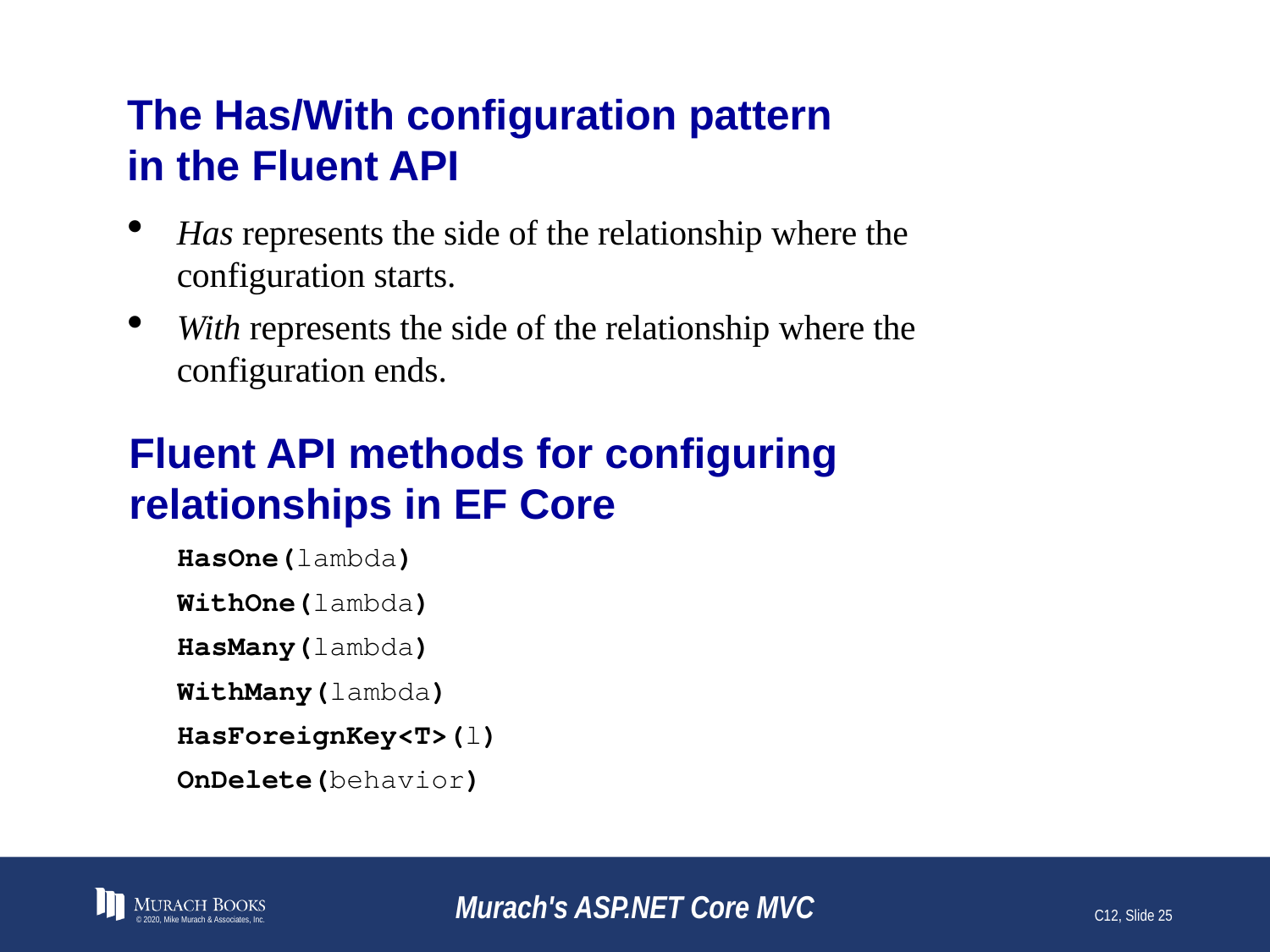

# The Has/With configuration pattern in the Fluent API
Has represents the side of the relationship where the configuration starts.
With represents the side of the relationship where the configuration ends.
Fluent API methods for configuring relationships in EF Core
HasOne(lambda)
WithOne(lambda)
HasMany(lambda)
WithMany(lambda)
HasForeignKey<T>(l)
OnDelete(behavior)

© 2020, Mike Murach & Associates, Inc.
Murach's ASP.NET Core MVC

C12, Slide 25